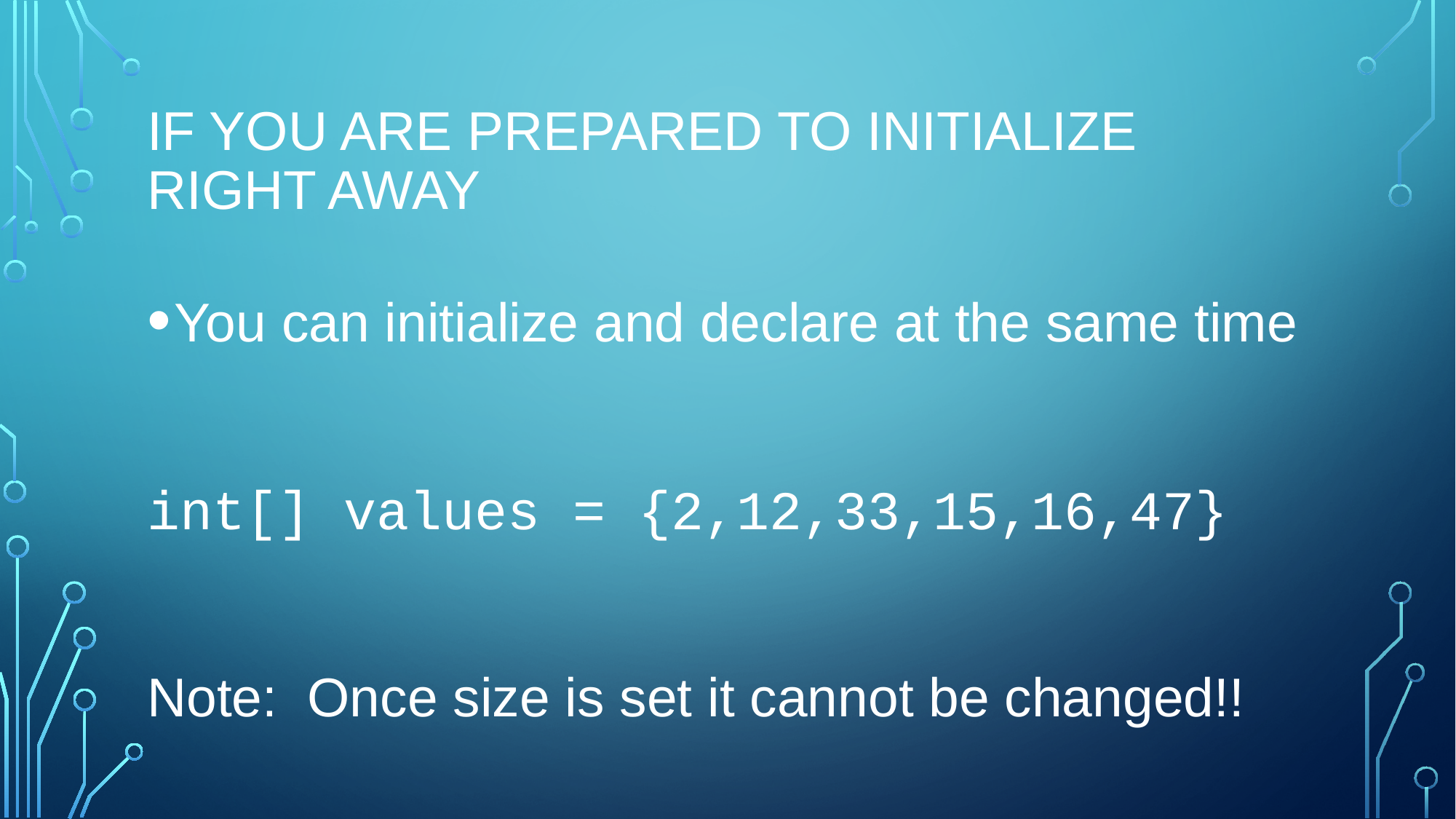

# If you are prepared to initialize right away
You can initialize and declare at the same time

int[] values = {2,12,33,15,16,47}

Note:  Once size is set it cannot be changed!!